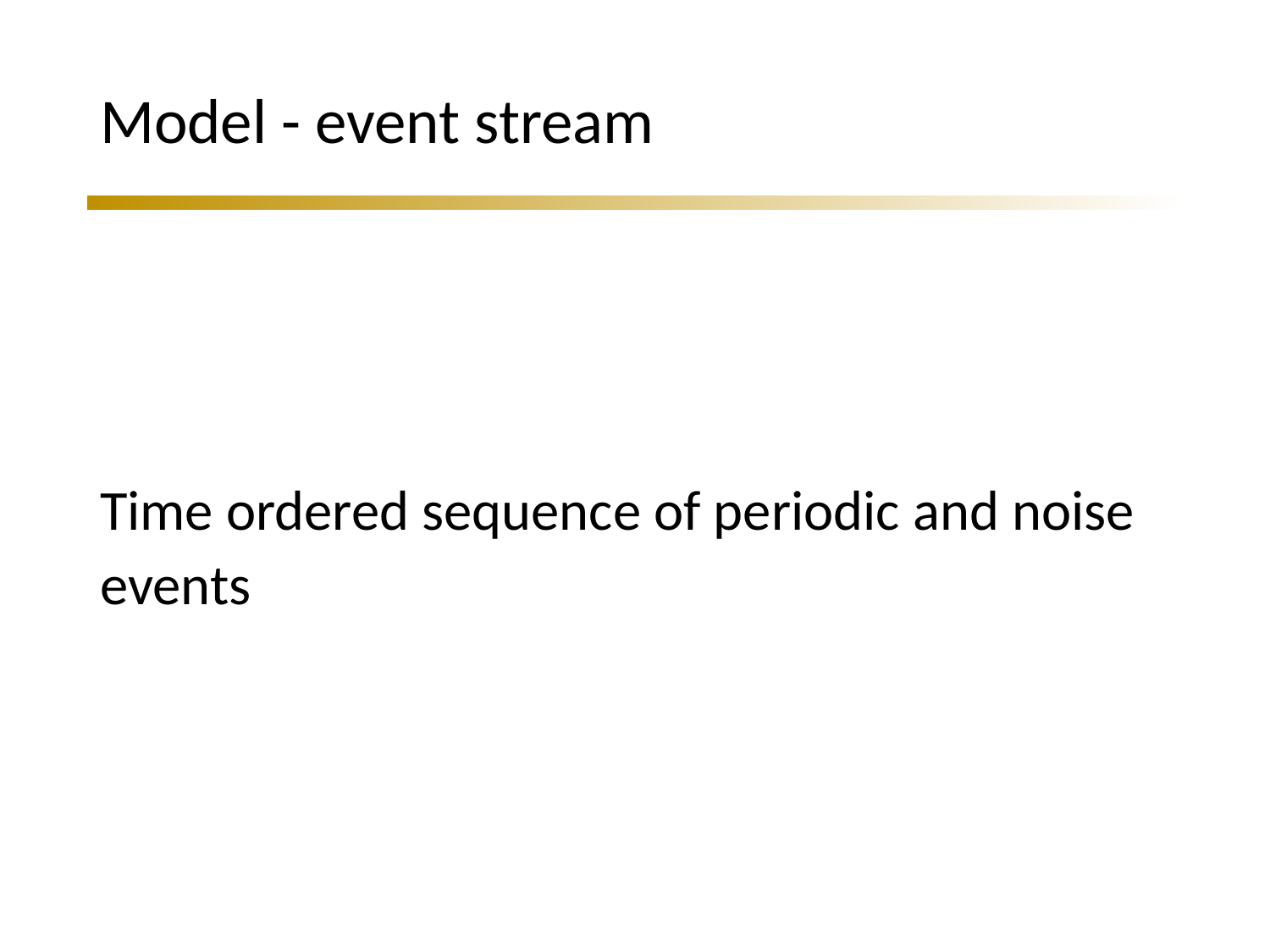

# Model - event stream
Time ordered sequence of periodic and noise events
13